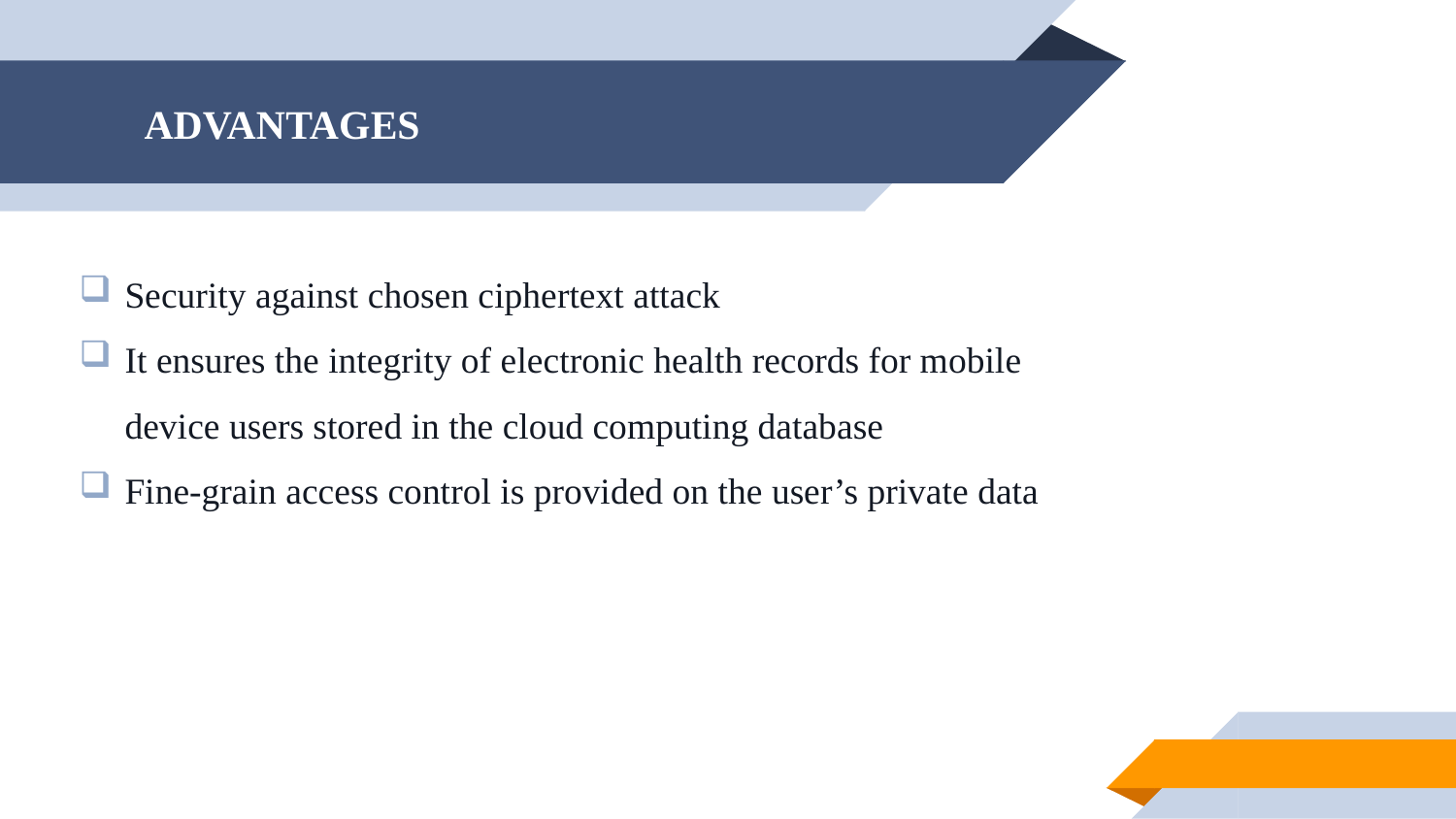

# ADVANTAGES

Security against chosen ciphertext attack
It ensures the integrity of electronic health records for mobile     device users stored in the cloud computing database
Fine-grain access control is provided on the user’s private data
9